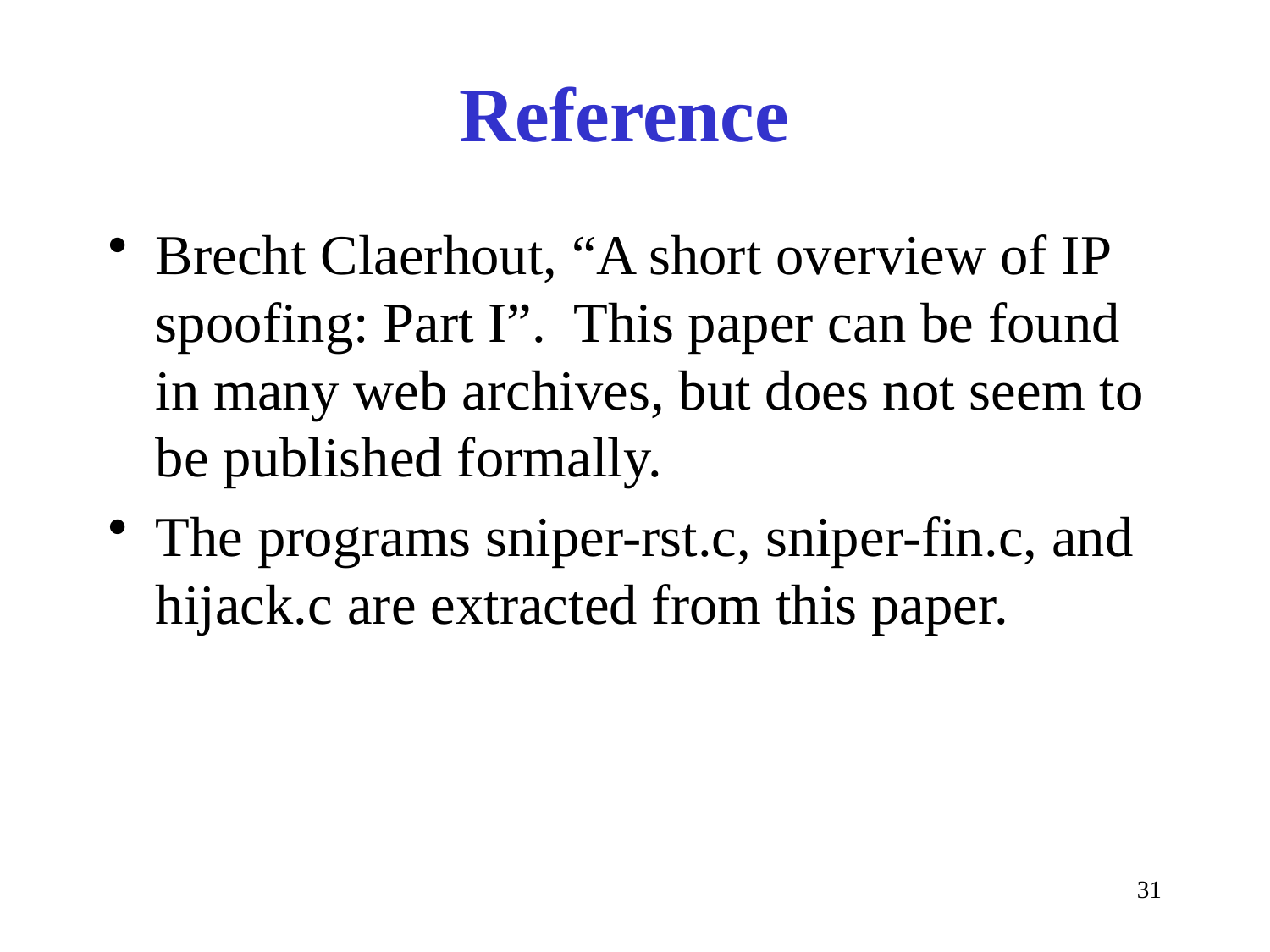

# Reference
Brecht Claerhout, “A short overview of IP spoofing: Part I”.  This paper can be found in many web archives, but does not seem to be published formally.
The programs sniper-rst.c, sniper-fin.c, and hijack.c are extracted from this paper.
31